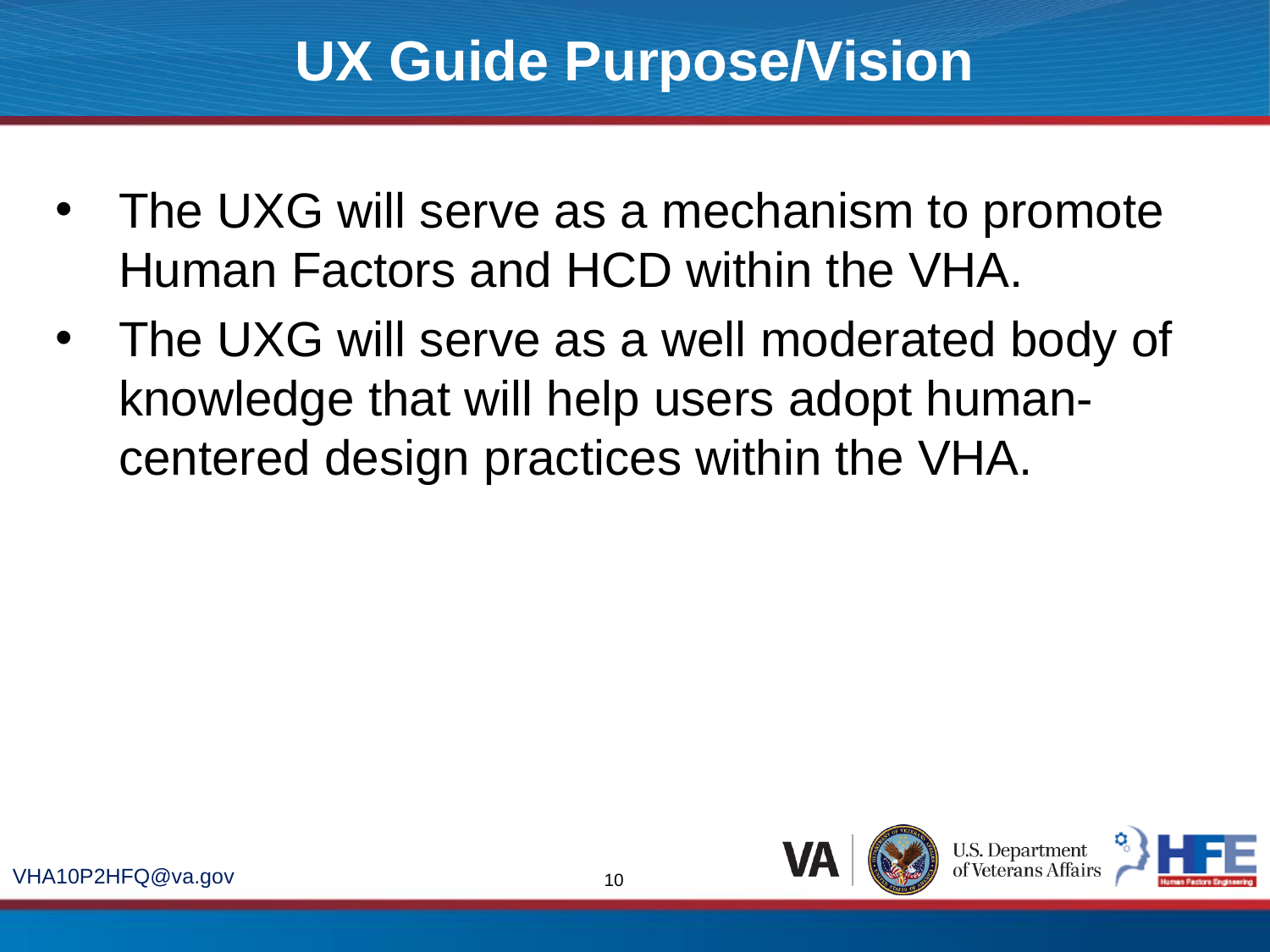

UX Guide Purpose/Vision
The UXG will serve as a mechanism to promote Human Factors and HCD within the VHA.
The UXG will serve as a well moderated body of knowledge that will help users adopt human-centered design practices within the VHA.